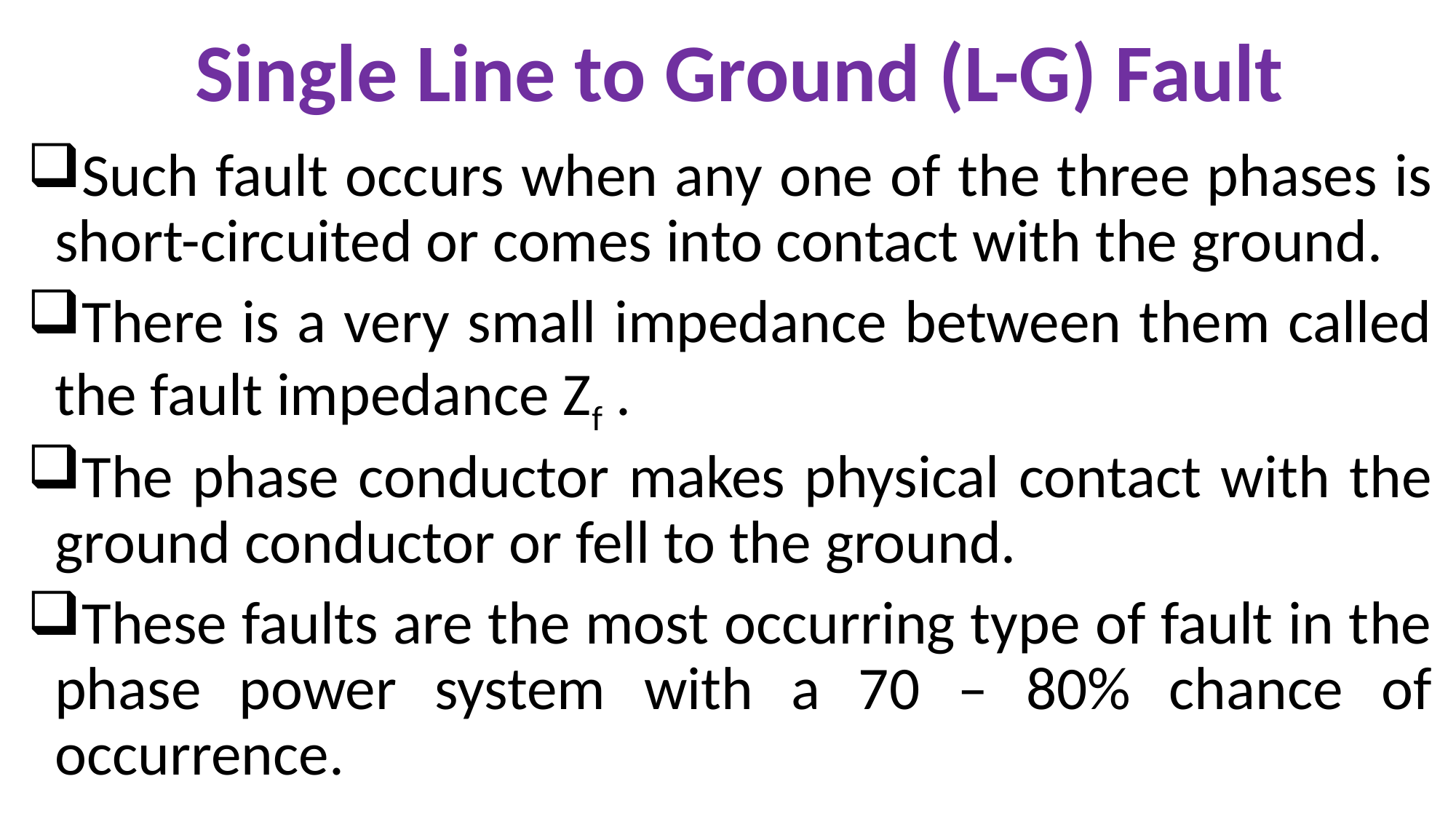

Single Line to Ground (L-G) Fault
Such fault occurs when any one of the three phases is short-circuited or comes into contact with the ground.
There is a very small impedance between them called the fault impedance Zf .
The phase conductor makes physical contact with the ground conductor or fell to the ground.
These faults are the most occurring type of fault in the phase power system with a 70 – 80% chance of occurrence.